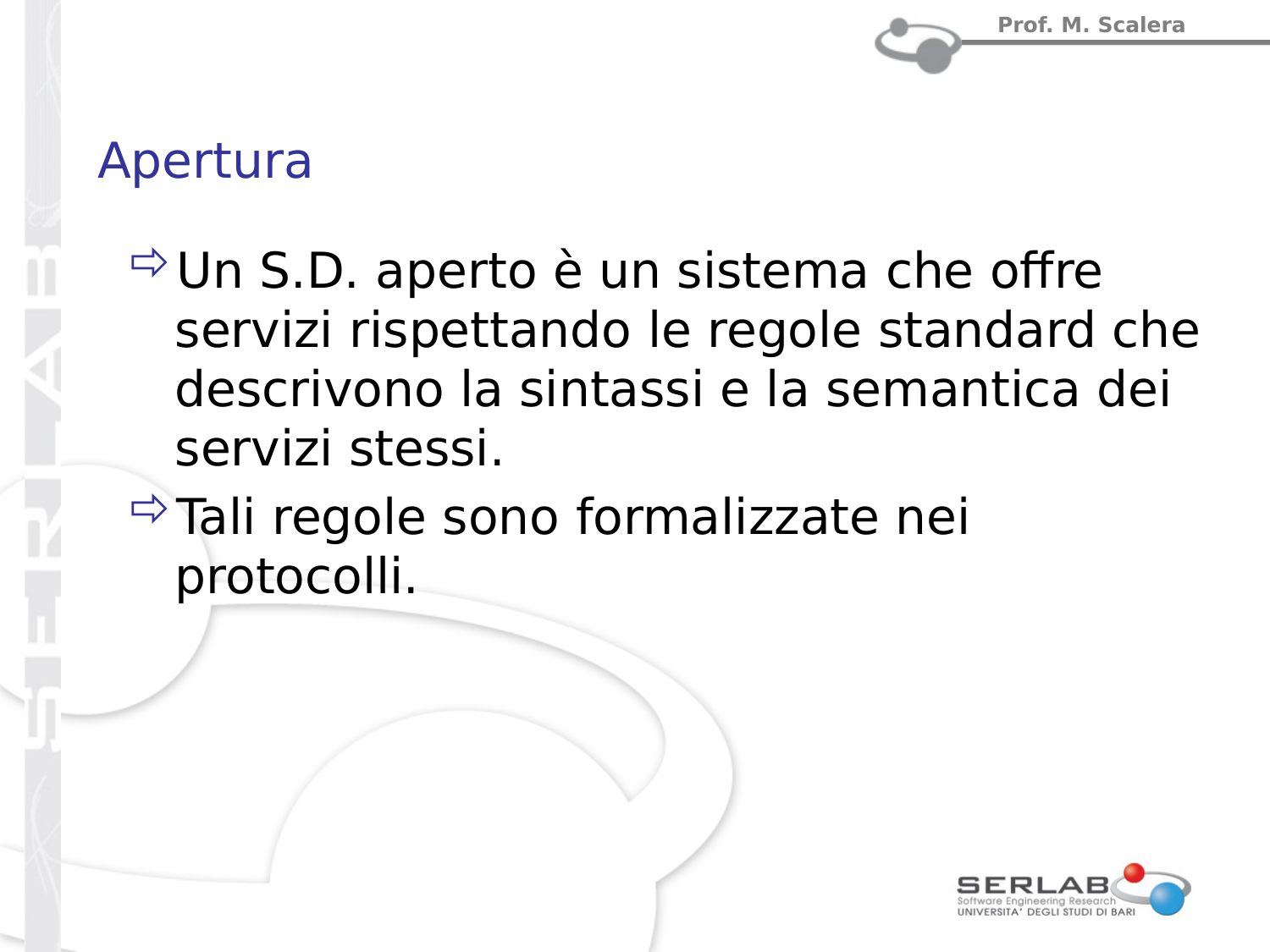

# Apertura
Un S.D. aperto è un sistema che offre servizi rispettando le regole standard che descrivono la sintassi e la semantica dei servizi stessi.
Tali regole sono formalizzate nei protocolli.